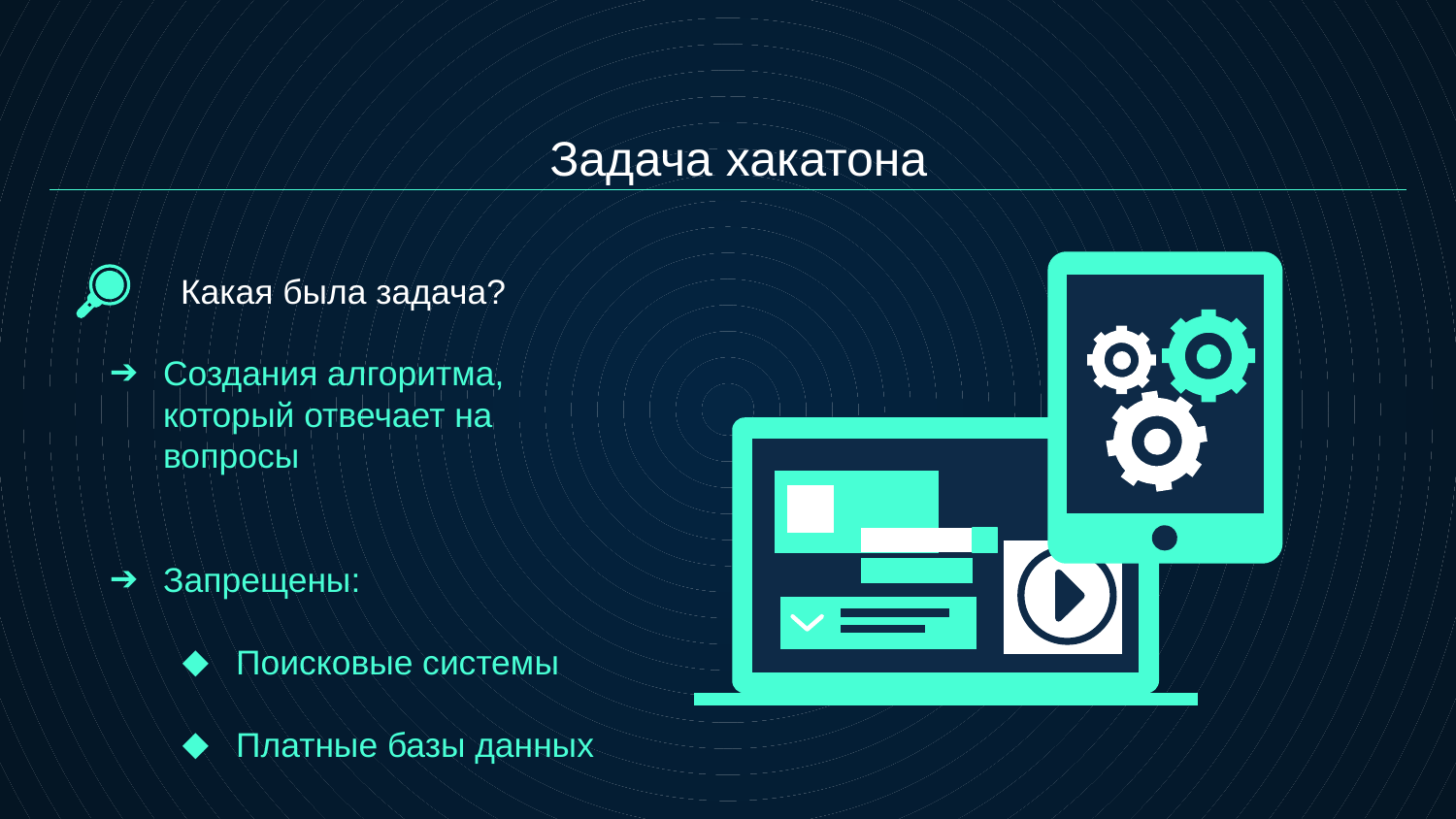

# Задача хакатона

Какая была задача?

Создания алгоритма, который отвечает на вопросы

Запрещены:

Поисковые системы

Платные базы данных